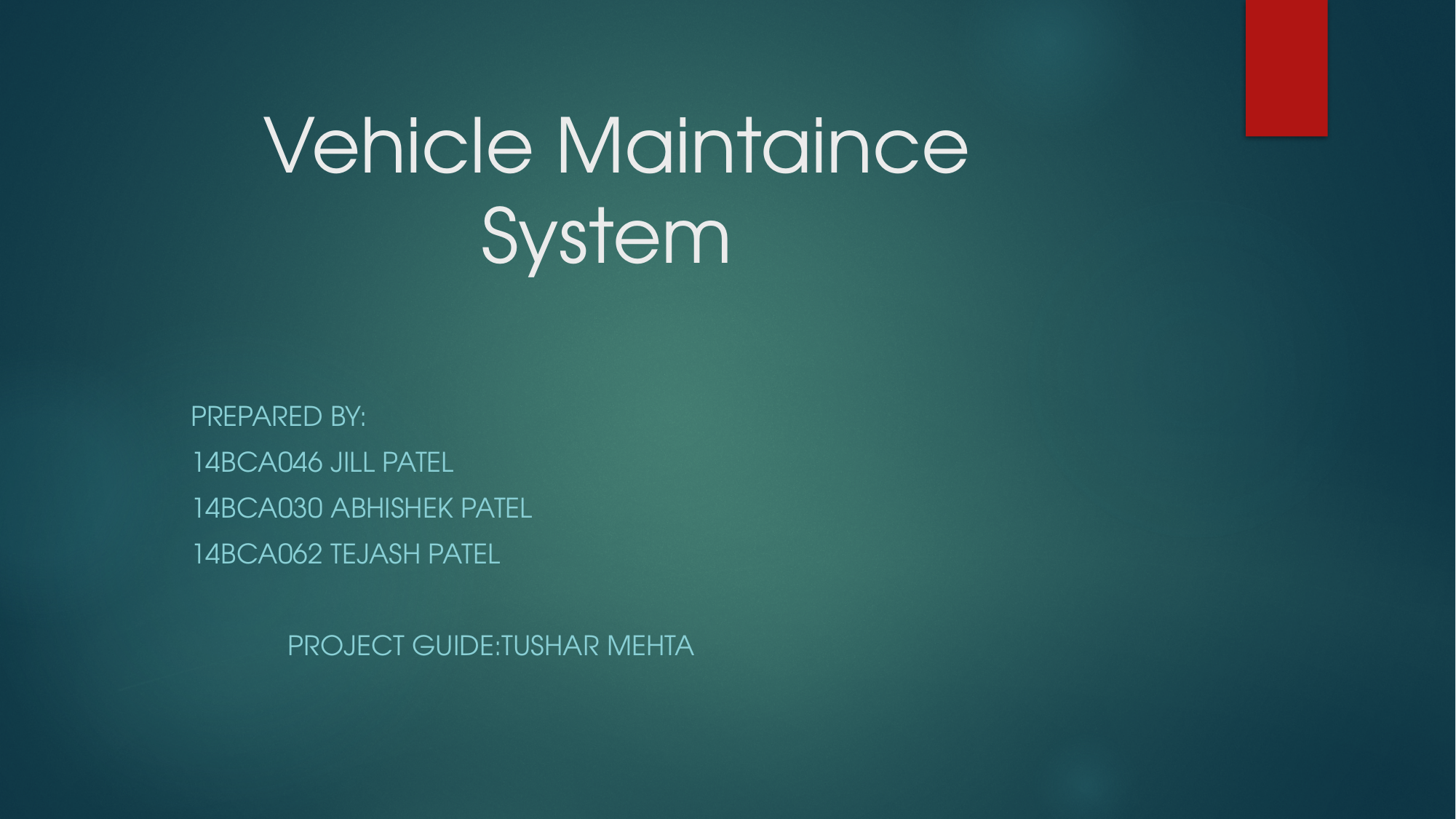

# Vehicle Maintaince System
Prepared By:
14BCA046 Jill Patel
14BCA030 Abhishek Patel
14BCA062 Tejash Patel

								Project Guide:Tushar Mehta